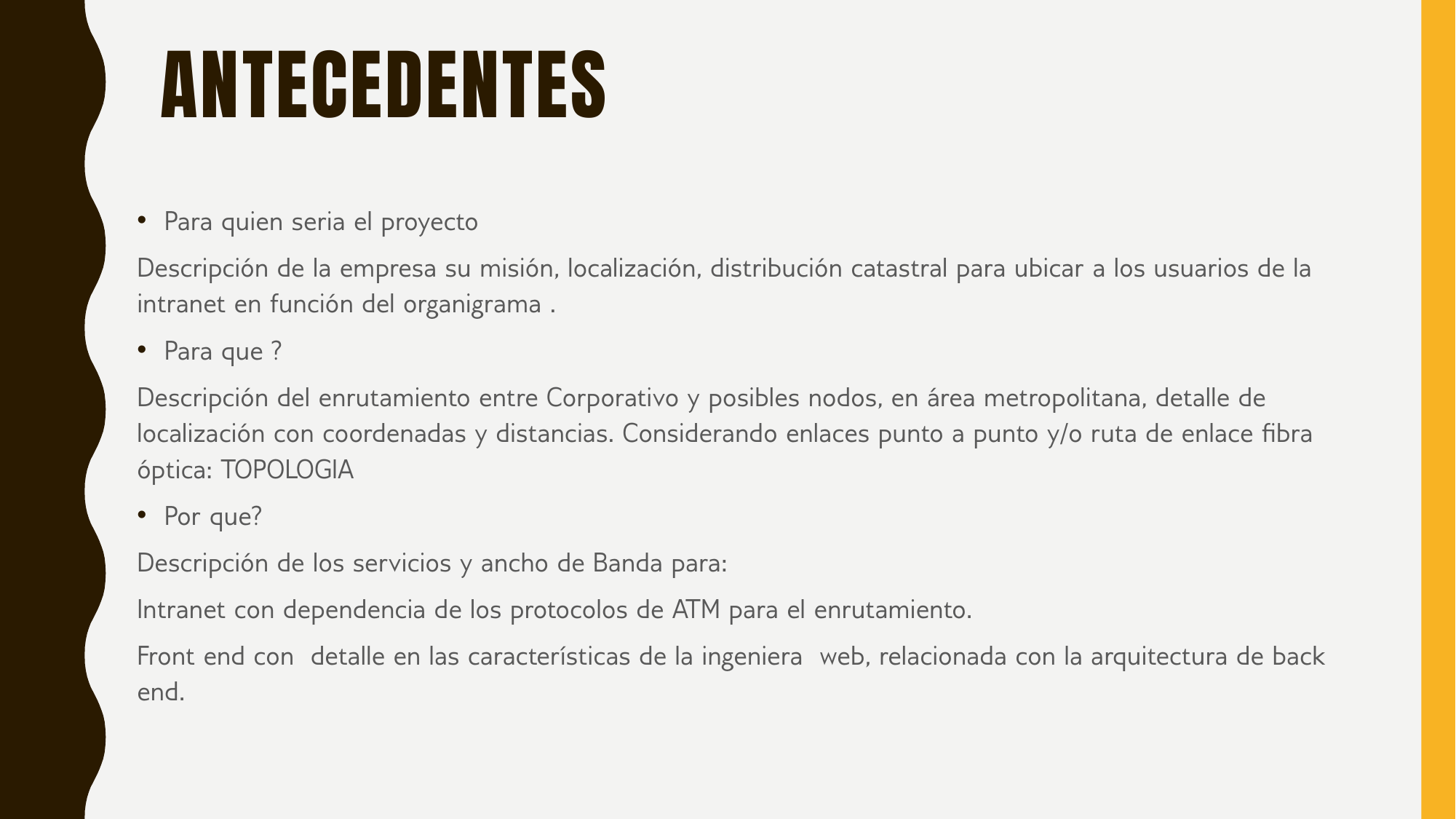

# ANTECEDENTES
Para quien seria el proyecto
Descripción de la empresa su misión, localización, distribución catastral para ubicar a los usuarios de la intranet en función del organigrama .
Para que ?
Descripción del enrutamiento entre Corporativo y posibles nodos, en área metropolitana, detalle de localización con coordenadas y distancias. Considerando enlaces punto a punto y/o ruta de enlace fibra óptica: TOPOLOGIA
Por que?
Descripción de los servicios y ancho de Banda para:
Intranet con dependencia de los protocolos de ATM para el enrutamiento.
Front end con  detalle en las características de la ingeniera  web, relacionada con la arquitectura de back end.